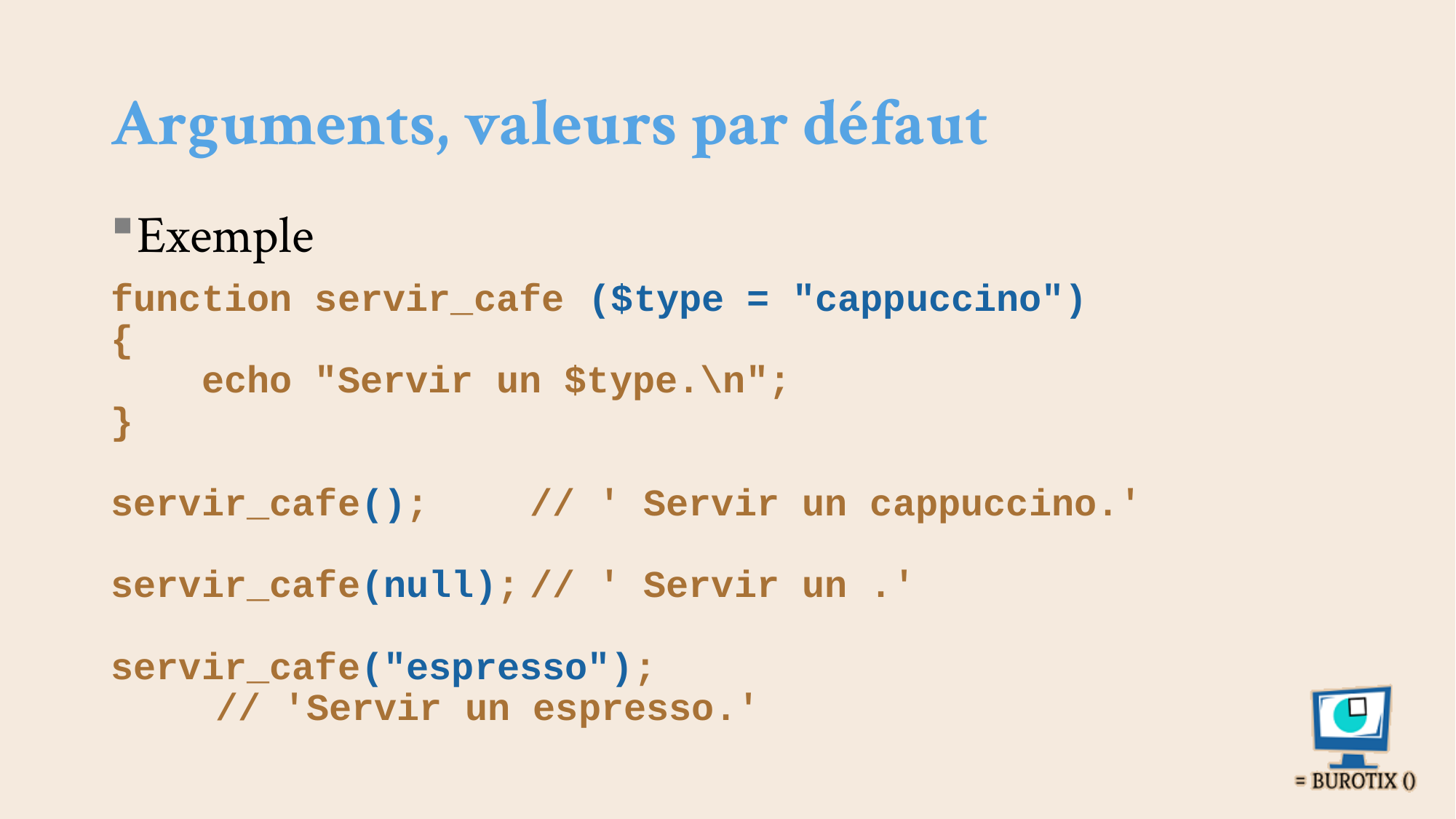

# Arguments, valeurs par défaut
Exemple
function servir_cafe ($type = "cappuccino")
{
    echo "Servir un $type.\n";
}
servir_cafe(); 	// ' Servir un cappuccino.'
servir_cafe(null);	// ' Servir un .'
servir_cafe("espresso");
				// 'Servir un espresso.'